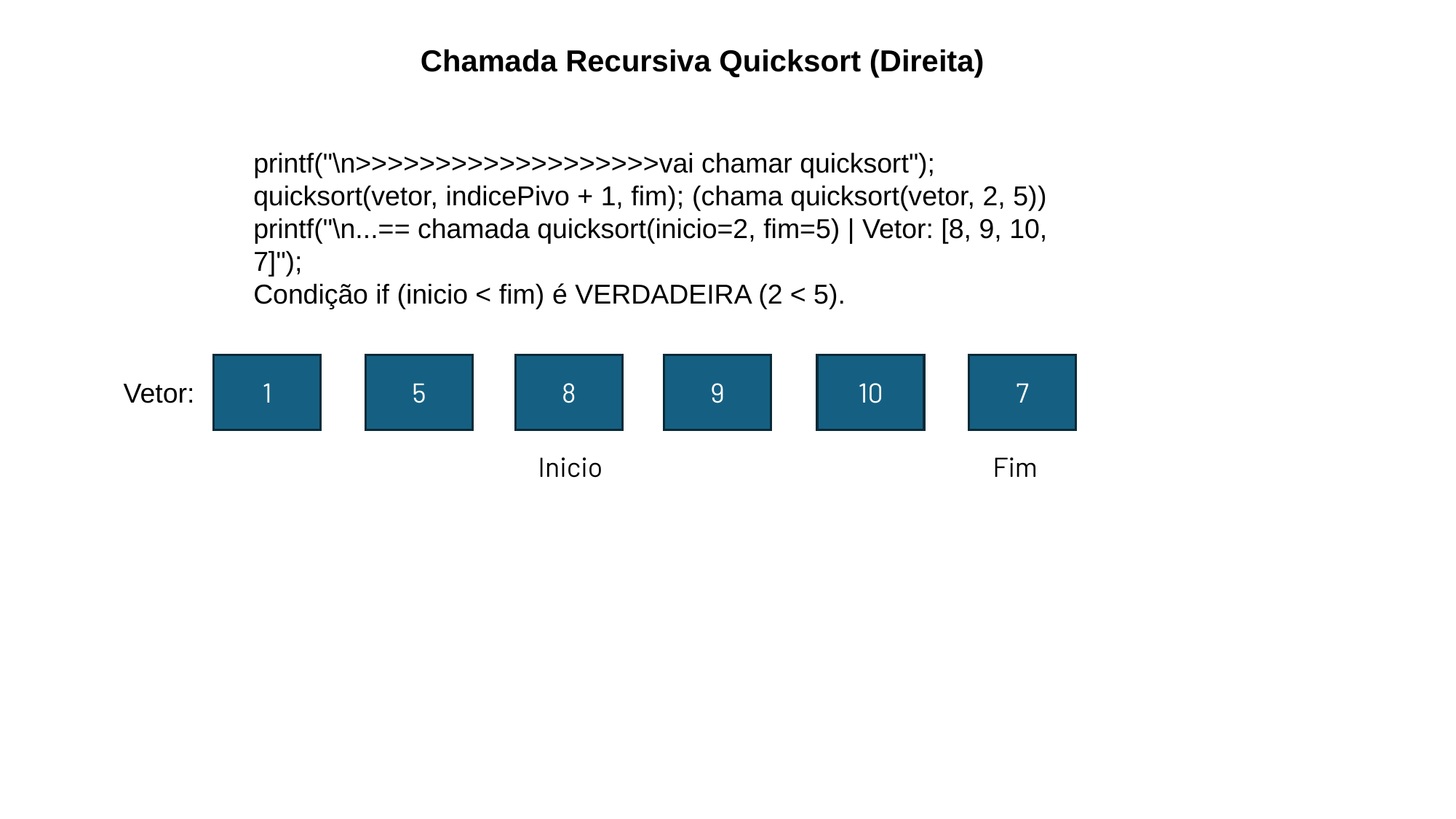

Chamada Recursiva Quicksort (Direita)
printf("\n>>>>>>>>>>>>>>>>>>>vai chamar quicksort");
quicksort(vetor, indicePivo + 1, fim); (chama quicksort(vetor, 2, 5))
printf("\n...== chamada quicksort(inicio=2, fim=5) | Vetor: [8, 9, 10, 7]");
Condição if (inicio < fim) é VERDADEIRA (2 < 5).

8
9
7
1
5
10
Vetor:
Inicio
Fim